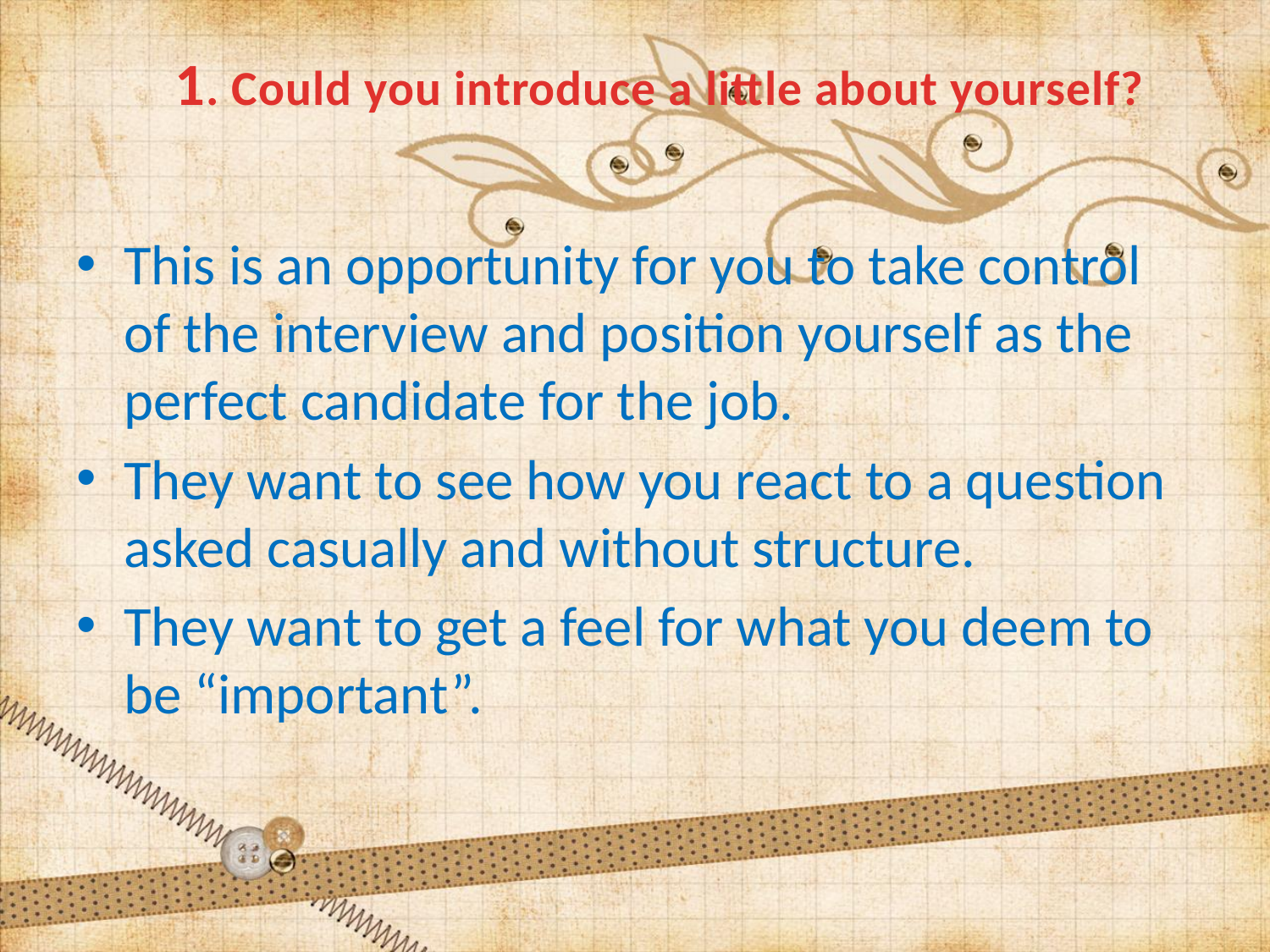

# 1. Could you introduce a little about yourself?
This is an opportunity for you to take control of the interview and position yourself as the perfect candidate for the job.
They want to see how you react to a question asked casually and without structure.
They want to get a feel for what you deem to be “important”.